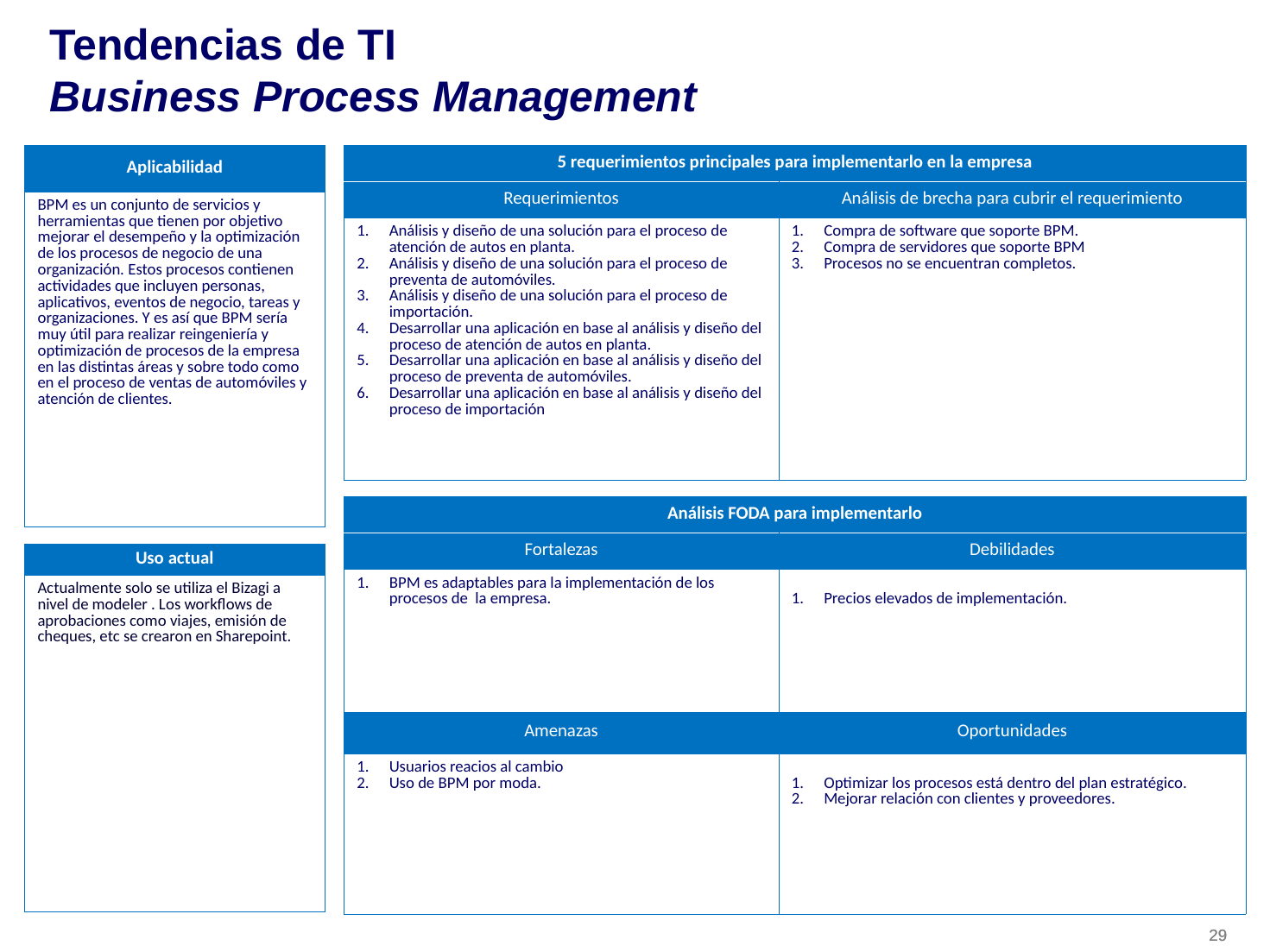

# Tendencias de TI Business Process Management
| 5 requerimientos principales para implementarlo en la empresa |  |
| --- | --- |
| Requerimientos | Análisis de brecha para cubrir el requerimiento |
| Análisis y diseño de una solución para el proceso de atención de autos en planta. Análisis y diseño de una solución para el proceso de preventa de automóviles. Análisis y diseño de una solución para el proceso de importación. Desarrollar una aplicación en base al análisis y diseño del proceso de atención de autos en planta. Desarrollar una aplicación en base al análisis y diseño del proceso de preventa de automóviles. Desarrollar una aplicación en base al análisis y diseño del proceso de importación | Compra de software que soporte BPM. Compra de servidores que soporte BPM Procesos no se encuentran completos. |
| Aplicabilidad |
| --- |
| BPM es un conjunto de servicios y herramientas que tienen por objetivo mejorar el desempeño y la optimización de los procesos de negocio de una organización. Estos procesos contienen actividades que incluyen personas, aplicativos, eventos de negocio, tareas y organizaciones. Y es así que BPM sería muy útil para realizar reingeniería y optimización de procesos de la empresa en las distintas áreas y sobre todo como en el proceso de ventas de automóviles y atención de clientes. |
| Análisis FODA para implementarlo |  |
| --- | --- |
| Fortalezas | Debilidades |
| BPM es adaptables para la implementación de los procesos de la empresa. | Precios elevados de implementación. |
| Amenazas | Oportunidades |
| Usuarios reacios al cambio Uso de BPM por moda. | Optimizar los procesos está dentro del plan estratégico. Mejorar relación con clientes y proveedores. |
| Uso actual |
| --- |
| Actualmente solo se utiliza el Bizagi a nivel de modeler . Los workflows de aprobaciones como viajes, emisión de cheques, etc se crearon en Sharepoint. |